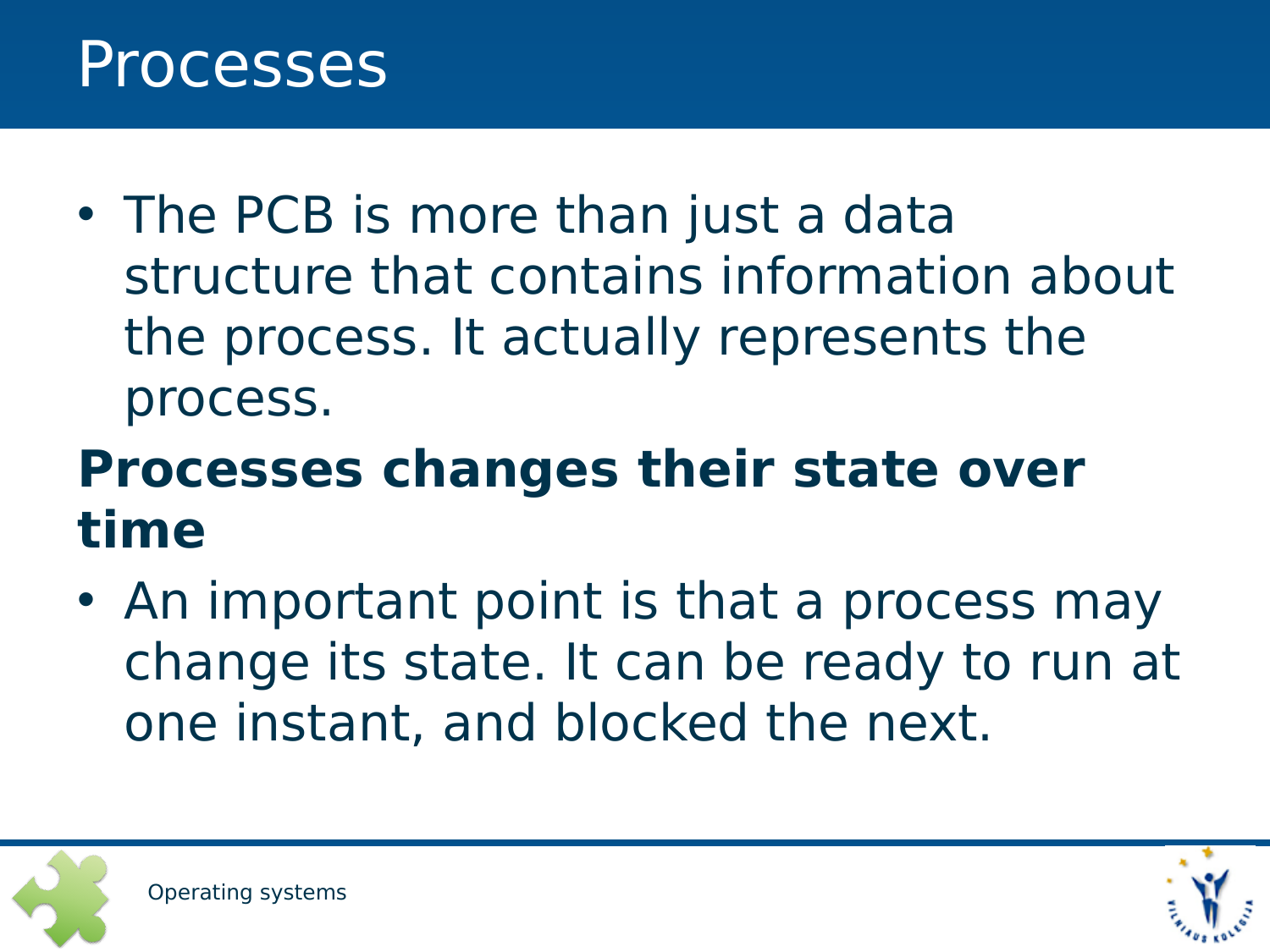

# Processes
The PCB is more than just a data structure that contains information about the process. It actually represents the process.
Processes changes their state over time
An important point is that a process may change its state. It can be ready to run at one instant, and blocked the next.

Operating systems